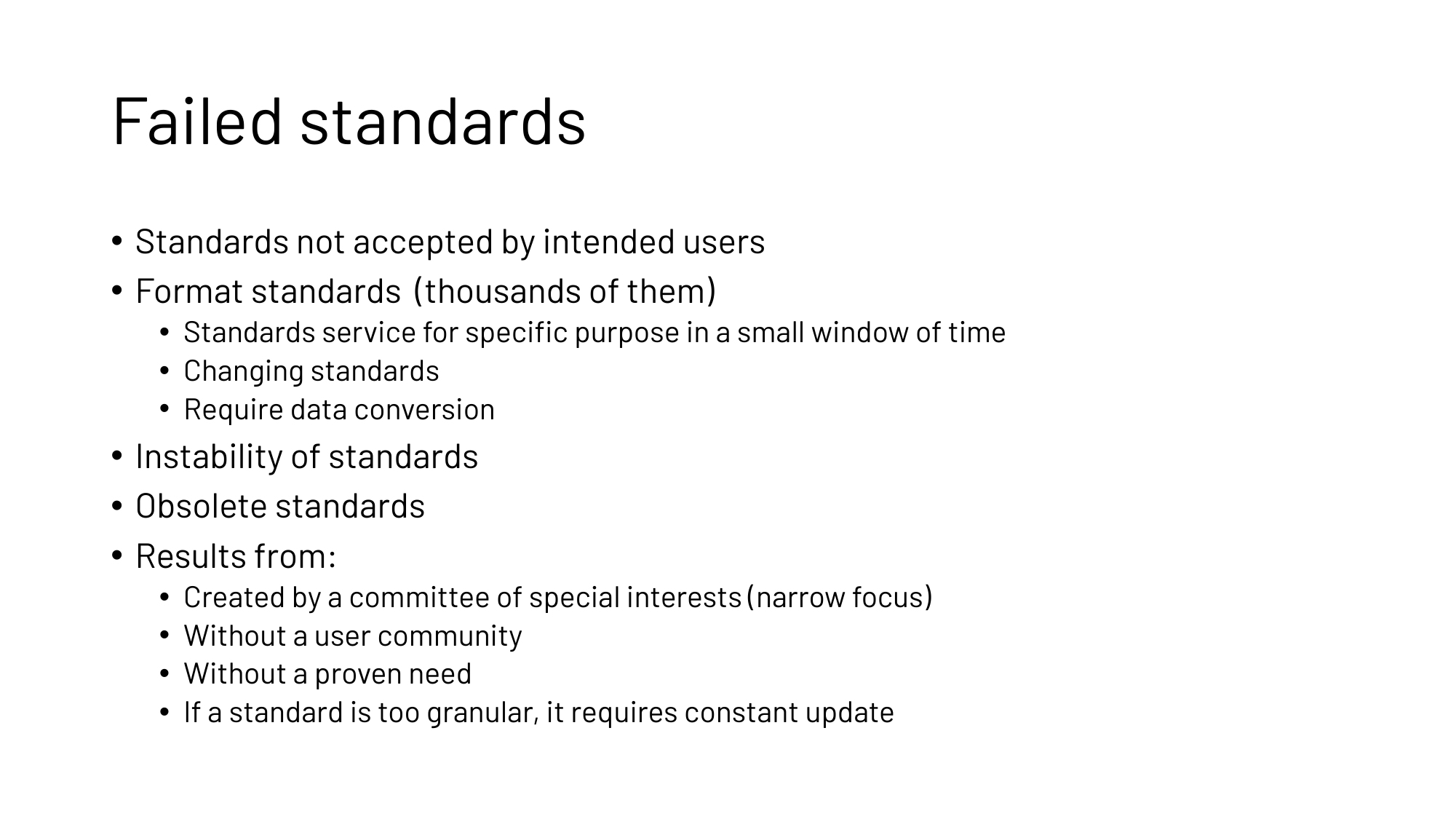

# Failed standards
Standards not accepted by intended users
Format standards  (thousands of them)
Standards service for specific purpose in a small window of time
Changing standards
Require data conversion
Instability of standards
Obsolete standards
Results from:
Created by a committee of special interests (narrow focus)
Without a user community
Without a proven need
If a standard is too granular, it requires constant update